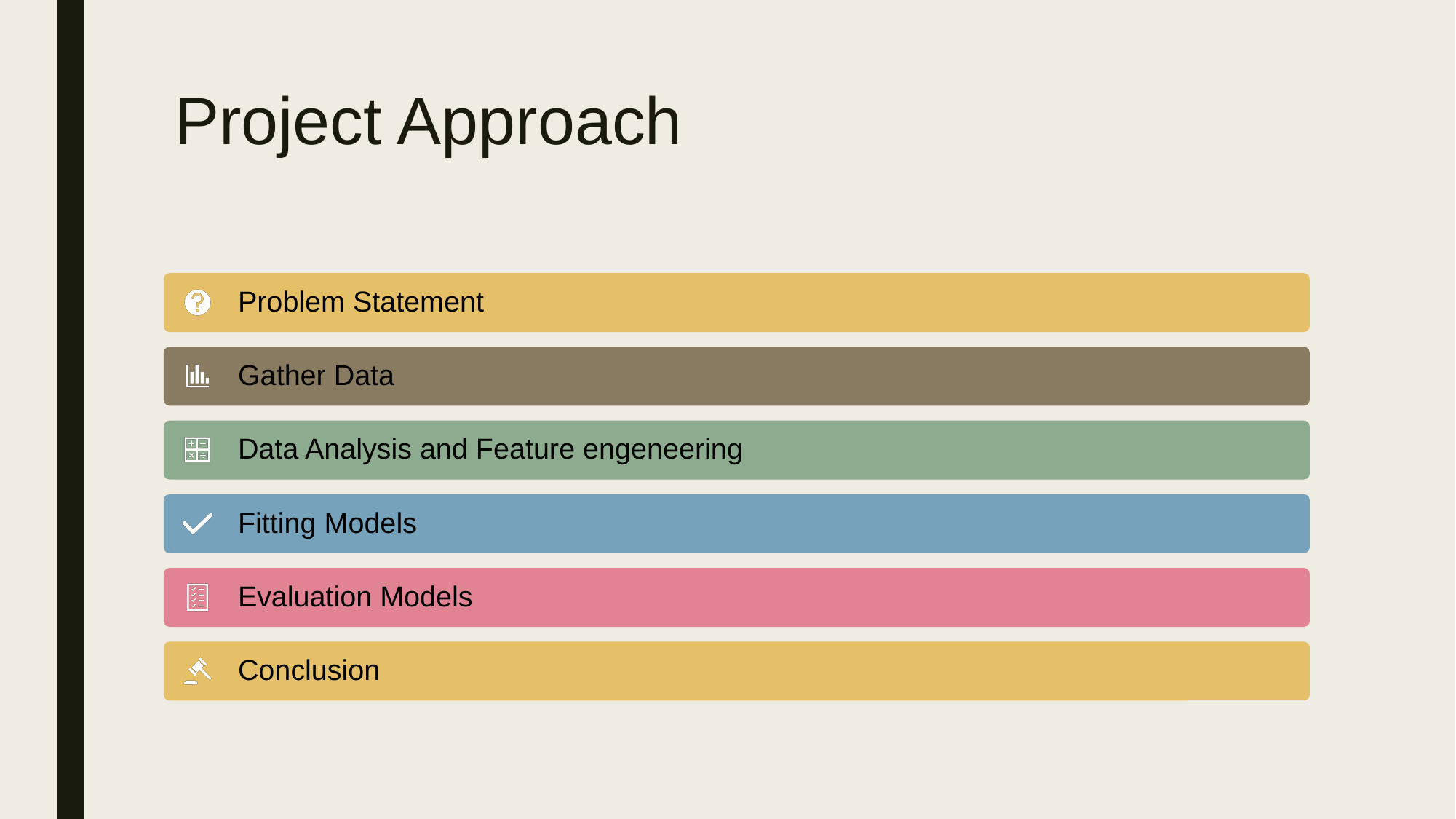

# Project Approach
Problem Statement
Gather Data
Data Analysis and Feature engeneering
Fitting Models
Evaluation Models
Conclusion